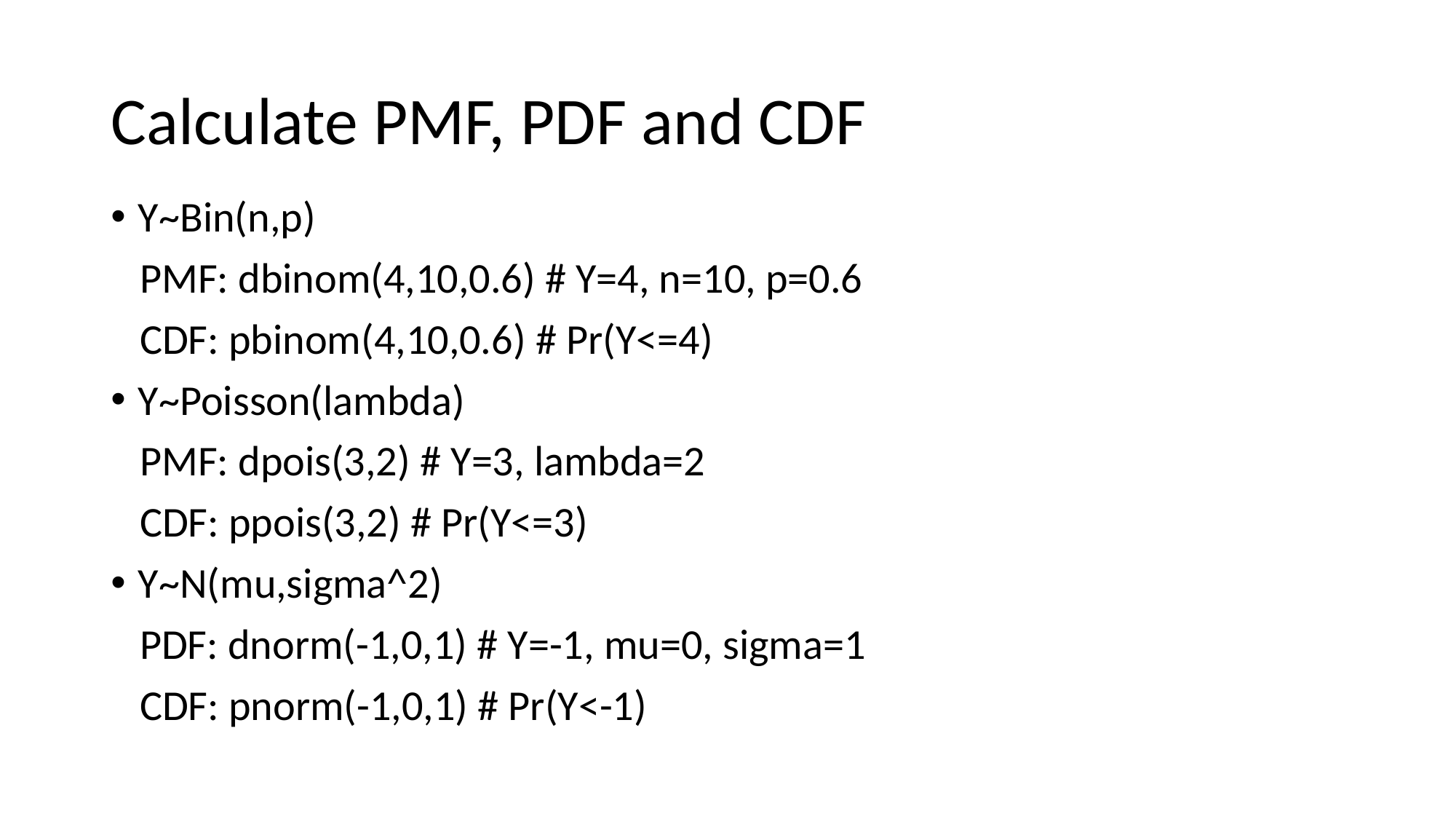

# Calculate PMF, PDF and CDF
Y~Bin(n,p)
   PMF: dbinom(4,10,0.6) # Y=4, n=10, p=0.6
   CDF: pbinom(4,10,0.6) # Pr(Y<=4)
Y~Poisson(lambda)
   PMF: dpois(3,2) # Y=3, lambda=2
   CDF: ppois(3,2) # Pr(Y<=3)
Y~N(mu,sigma^2)
   PDF: dnorm(-1,0,1) # Y=-1, mu=0, sigma=1
   CDF: pnorm(-1,0,1) # Pr(Y<-1)